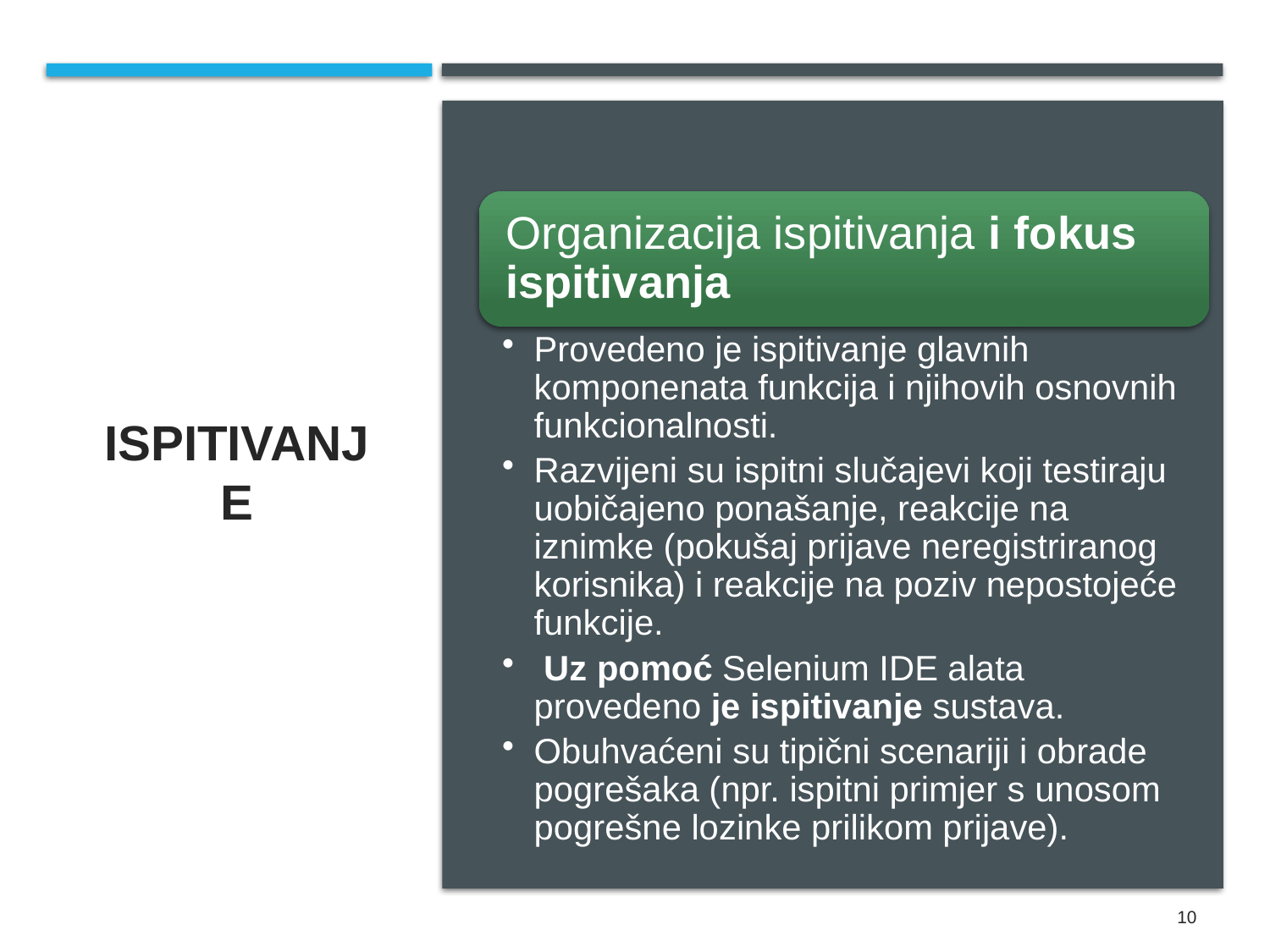

# Ispitivanje
Organizacija ispitivanja i fokus ispitivanja
Provedeno je ispitivanje glavnih komponenata funkcija i njihovih osnovnih funkcionalnosti.
Razvijeni su ispitni slučajevi koji testiraju uobičajeno ponašanje, reakcije na iznimke (pokušaj prijave neregistriranog korisnika) i reakcije na poziv nepostojeće funkcije.
 Uz pomoć Selenium IDE alata provedeno je ispitivanje sustava.
Obuhvaćeni su tipični scenariji i obrade pogrešaka (npr. ispitni primjer s unosom pogrešne lozinke prilikom prijave).
10